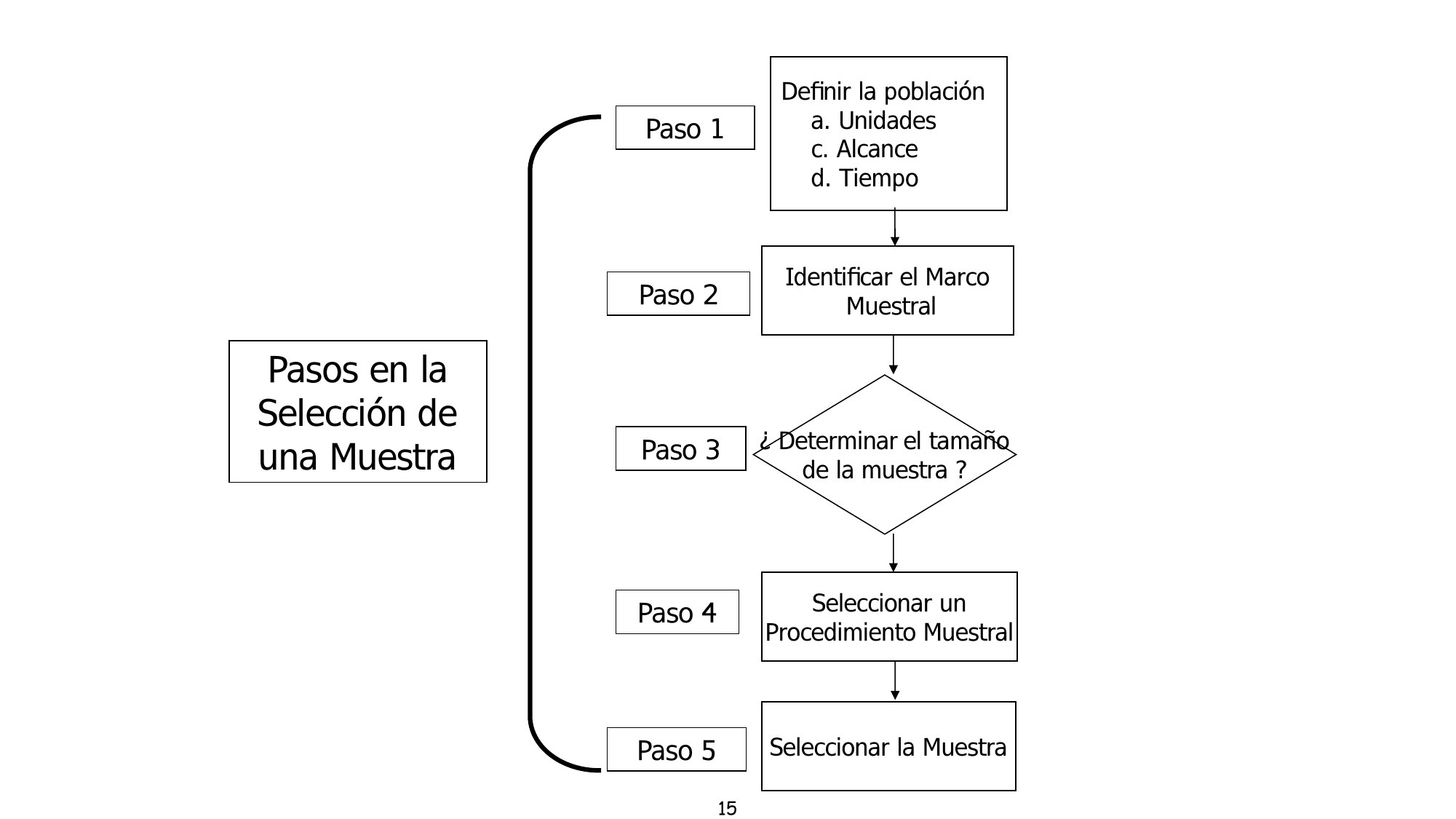

Definir la población
    a. Unidades
    c. Alcance
    d. Tiempo
Paso 1

Identificar el Marco
 Muestral
Paso 2

Pasos en la Selección de una Muestra
¿ Determinar el tamaño
de la muestra ?
Paso 3

Seleccionar un
Procedimiento Muestral
Paso 4

Seleccionar la Muestra
Paso 5
15